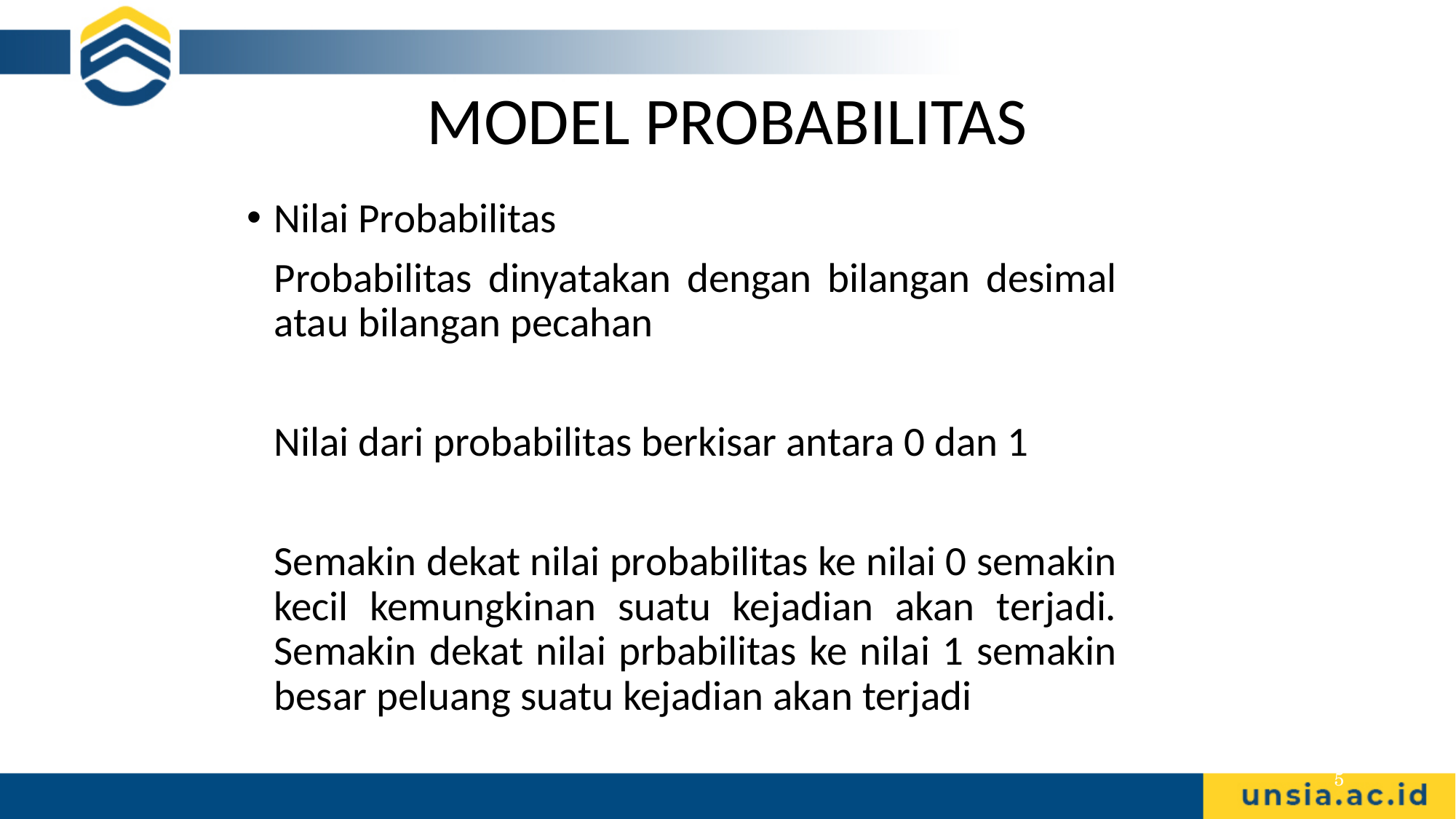

# MODEL PROBABILITAS
Nilai Probabilitas
	Probabilitas dinyatakan dengan bilangan desimal atau bilangan pecahan

	Nilai dari probabilitas berkisar antara 0 dan 1

	Semakin dekat nilai probabilitas ke nilai 0 semakin kecil kemungkinan suatu kejadian akan terjadi. Semakin dekat nilai prbabilitas ke nilai 1 semakin besar peluang suatu kejadian akan terjadi
5